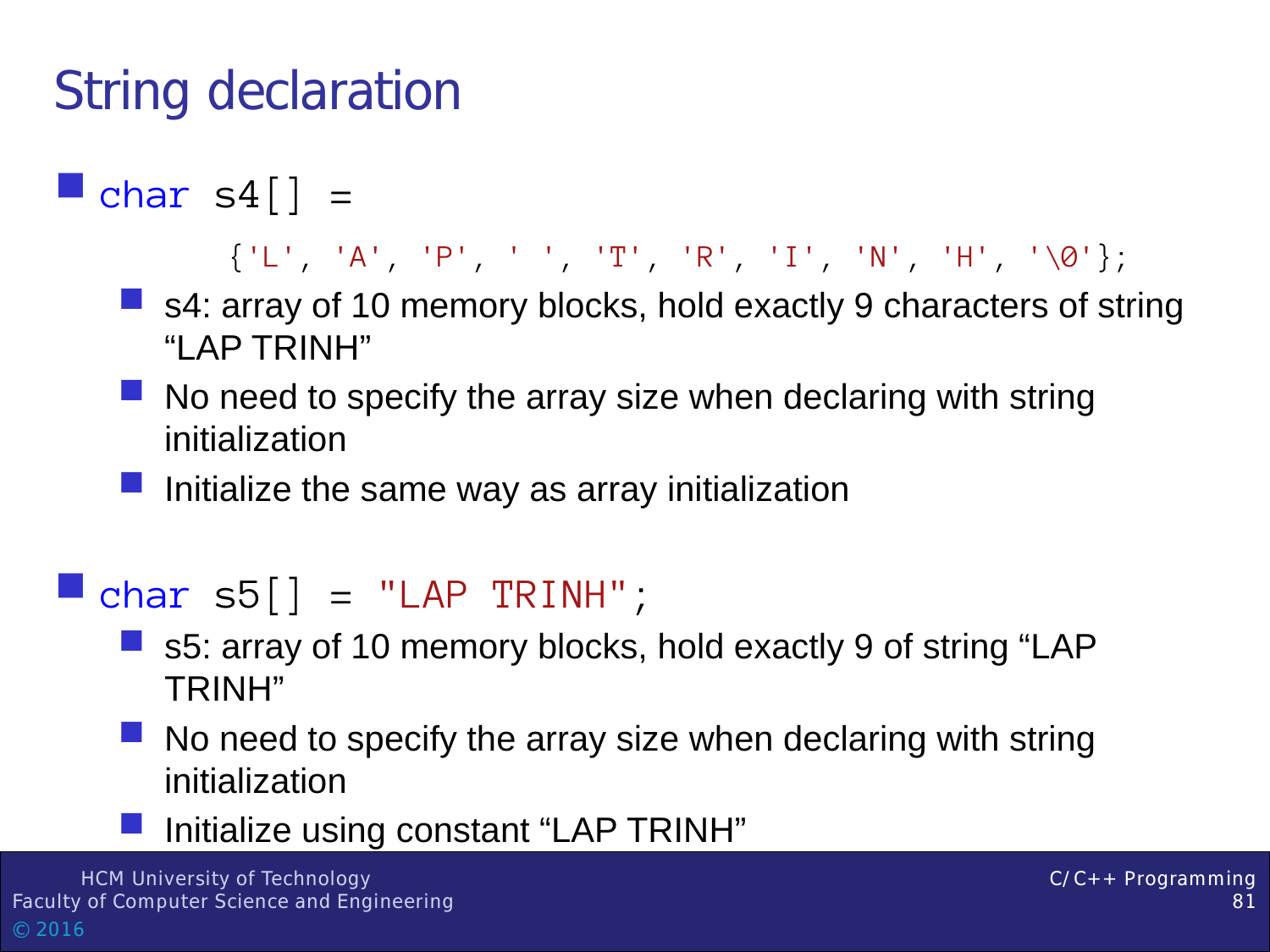

String declaration
char s4[] =
		{'L', 'A', 'P', ' ', 'T', 'R', 'I', 'N', 'H', '\0'};
s4: array of 10 memory blocks, hold exactly 9 characters of string “LAP TRINH”
No need to specify the array size when declaring with string initialization
Initialize the same way as array initialization

char s5[] = "LAP TRINH";
s5: array of 10 memory blocks, hold exactly 9 of string “LAP TRINH”
No need to specify the array size when declaring with string initialization
Initialize using constant “LAP TRINH”